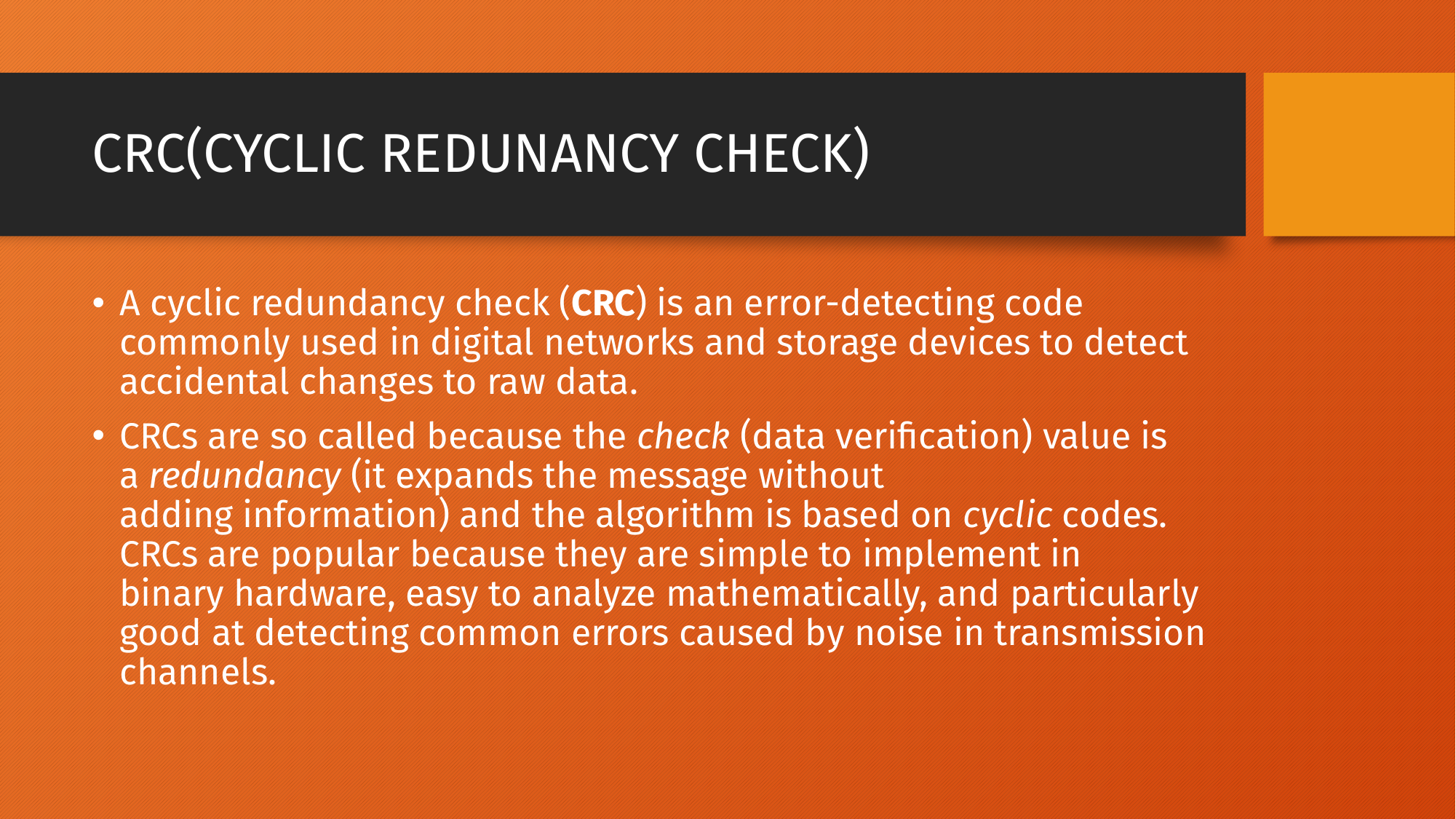

# CRC(CYCLIC REDUNANCY CHECK)
A cyclic redundancy check (CRC) is an error-detecting code commonly used in digital networks and storage devices to detect accidental changes to raw data.
CRCs are so called because the check (data verification) value is a redundancy (it expands the message without adding information) and the algorithm is based on cyclic codes. CRCs are popular because they are simple to implement in binary hardware, easy to analyze mathematically, and particularly good at detecting common errors caused by noise in transmission channels.